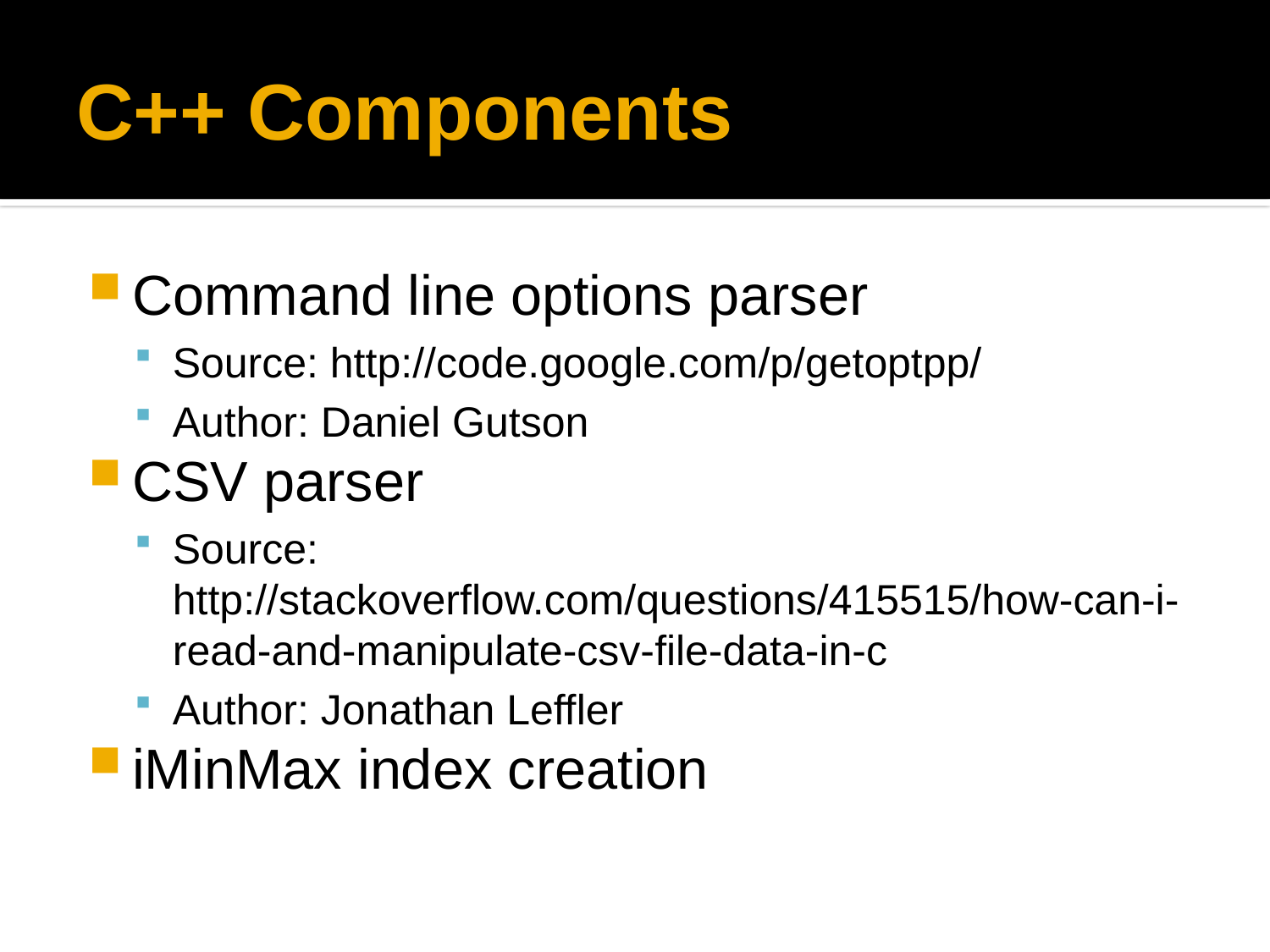

# C++ Components
Command line options parser
Source: http://code.google.com/p/getoptpp/
Author: Daniel Gutson
CSV parser
Source: http://stackoverflow.com/questions/415515/how-can-i-read-and-manipulate-csv-file-data-in-c
Author: Jonathan Leffler
iMinMax index creation